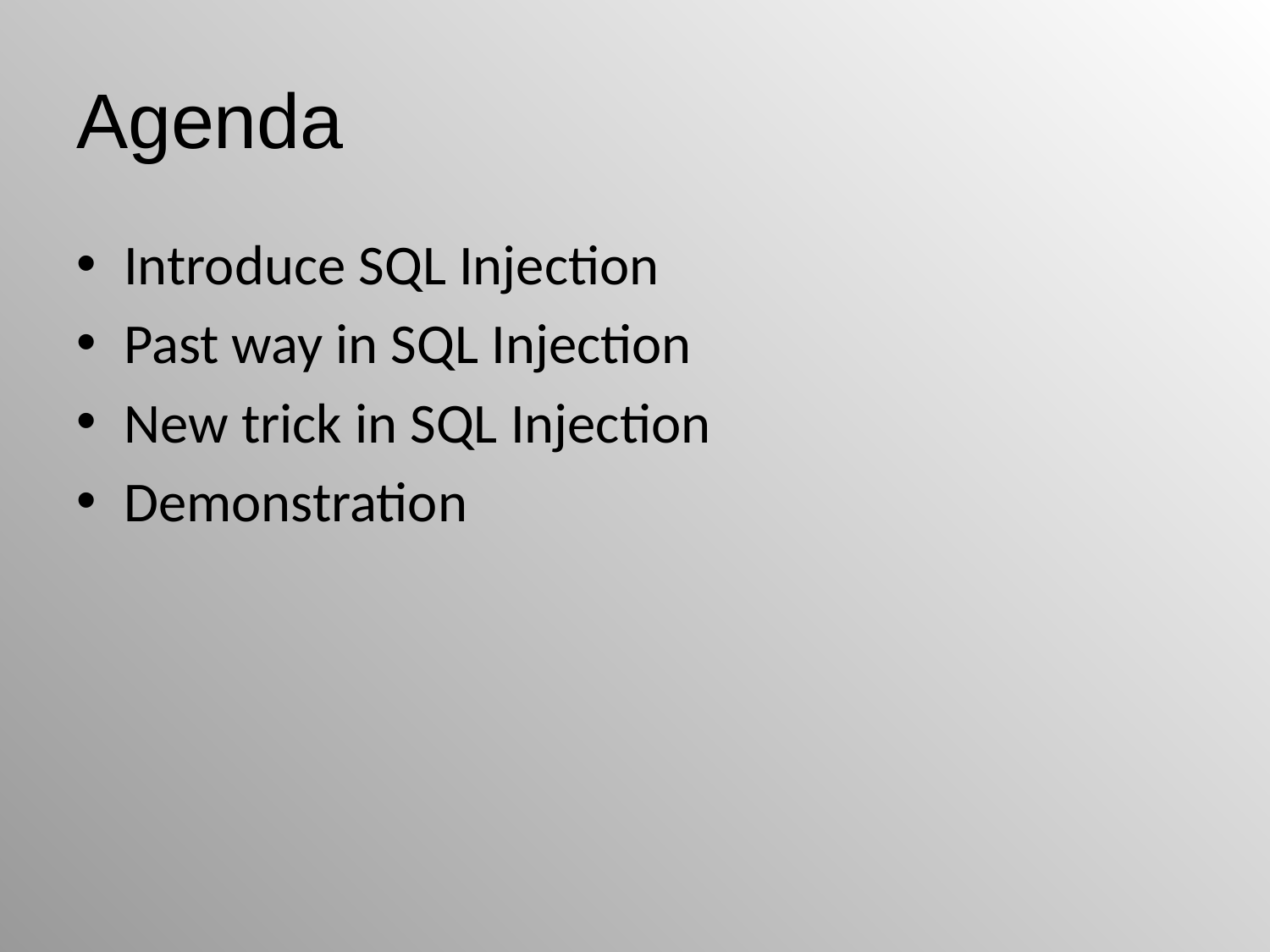

# Agenda
Introduce SQL Injection
Past way in SQL Injection
New trick in SQL Injection
Demonstration